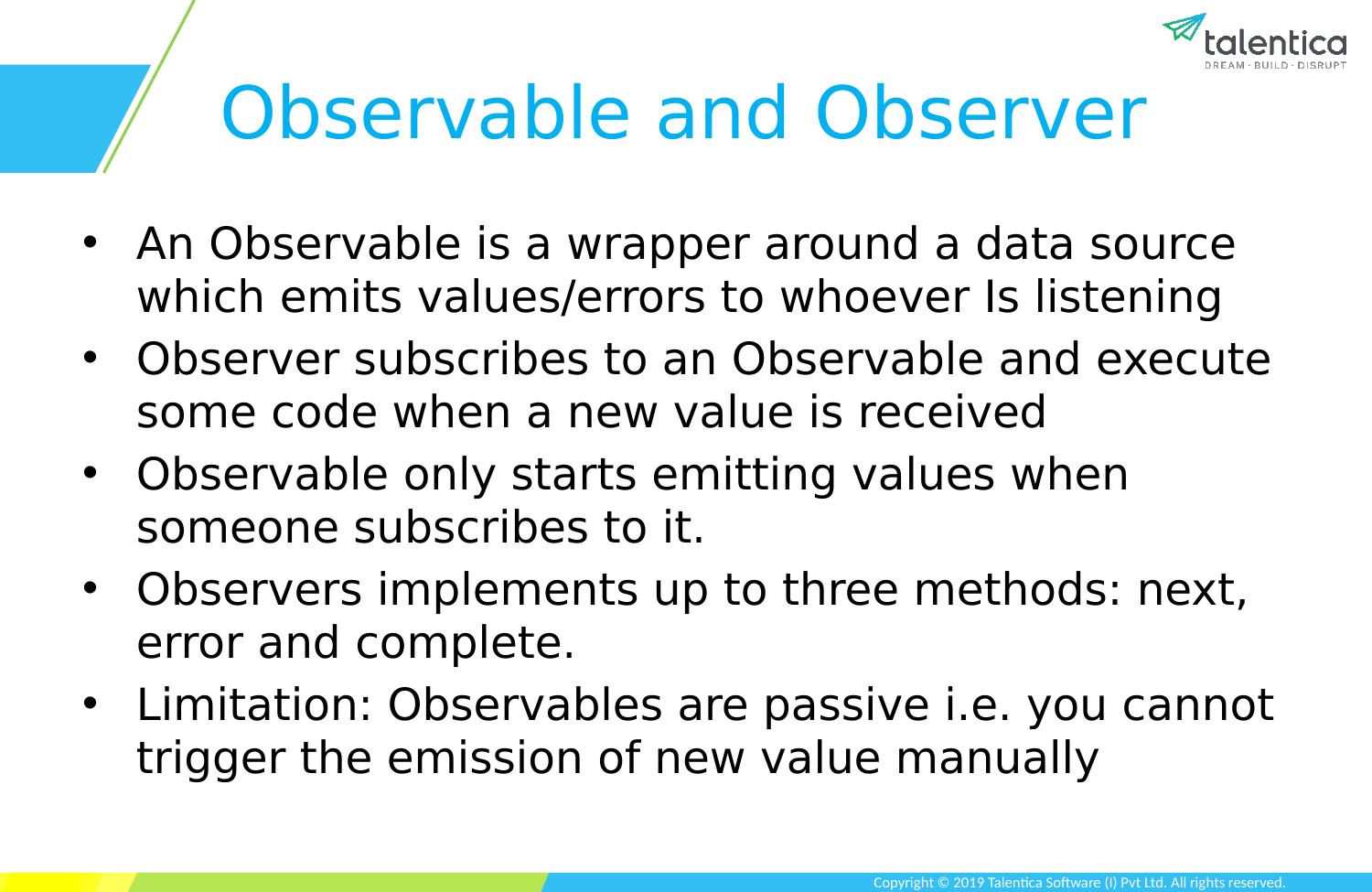

# Observable and Observer
An Observable is a wrapper around a data source which emits values/errors to whoever Is listening
Observer subscribes to an Observable and execute some code when a new value is received
Observable only starts emitting values when someone subscribes to it.
Observers implements up to three methods: next, error and complete.
Limitation: Observables are passive i.e. you cannot trigger the emission of new value manually